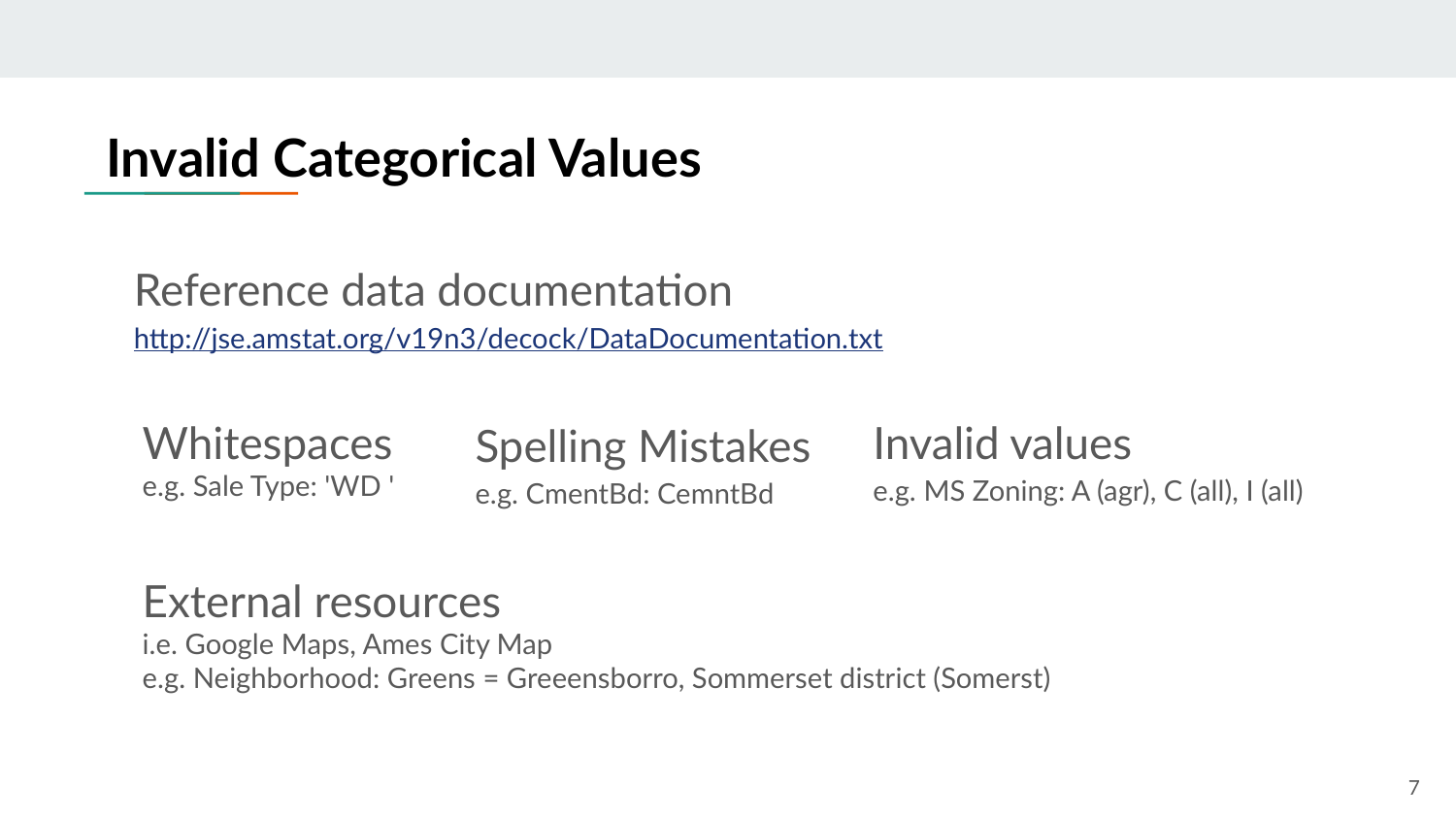

# Invalid Categorical Values

Reference data documentation http://jse.amstat.org/v19n3/decock/DataDocumentation.txt
Whitespaces
e.g. Sale Type: 'WD '
Invalid values
e.g. MS Zoning: A (agr), C (all), I (all)
Spelling Mistakes
e.g. CmentBd: CemntBd
External resources
i.e. Google Maps, Ames City Map
e.g. Neighborhood: Greens = Greeensborro, Sommerset district (Somerst)
7